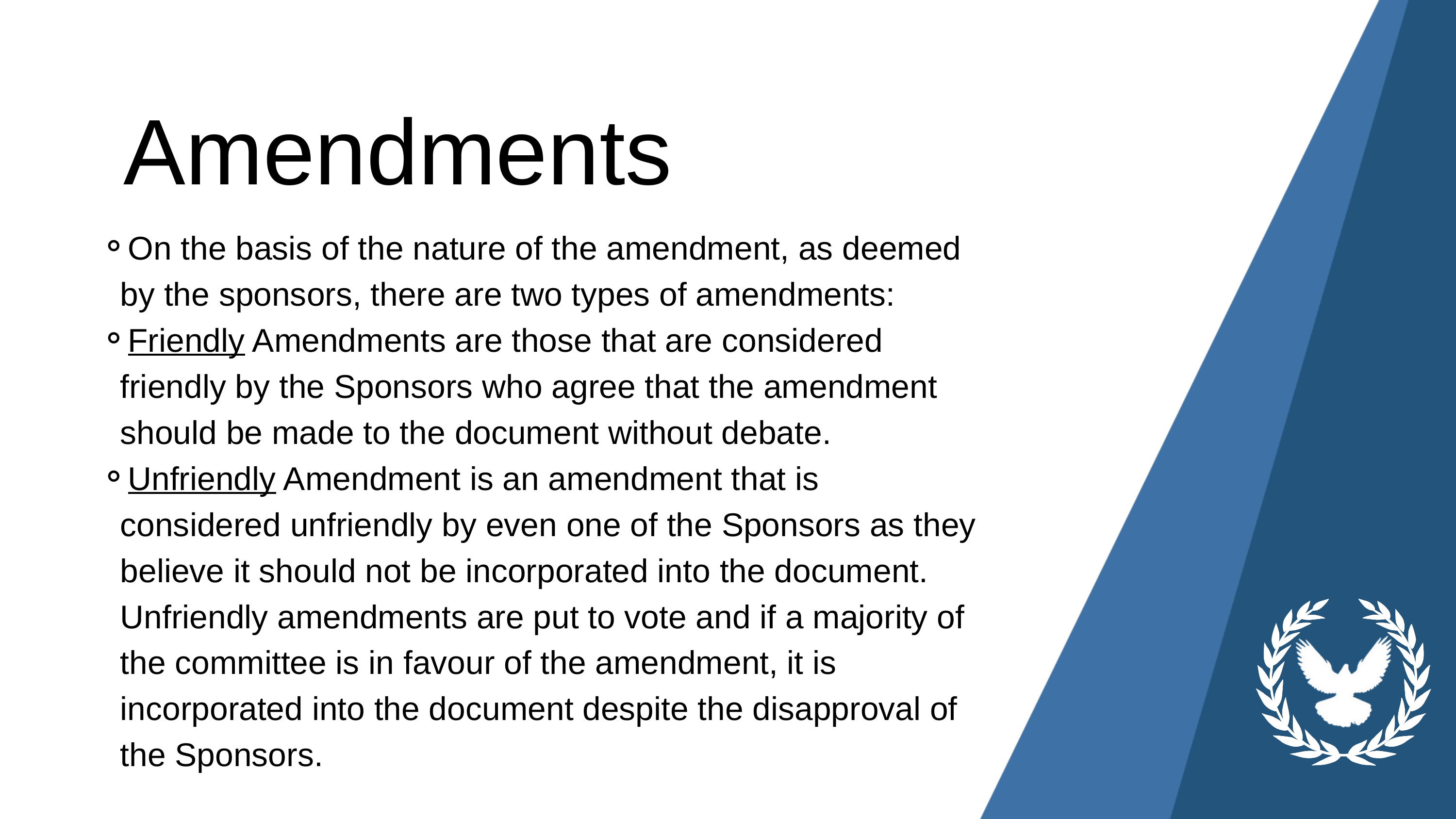

Amendments
On the basis of the nature of the amendment, as deemed by the sponsors, there are two types of amendments:
Friendly Amendments are those that are considered friendly by the Sponsors who agree that the amendment should be made to the document without debate.
Unfriendly Amendment is an amendment that is considered unfriendly by even one of the Sponsors as they believe it should not be incorporated into the document. Unfriendly amendments are put to vote and if a majority of the committee is in favour of the amendment, it is incorporated into the document despite the disapproval of the Sponsors.